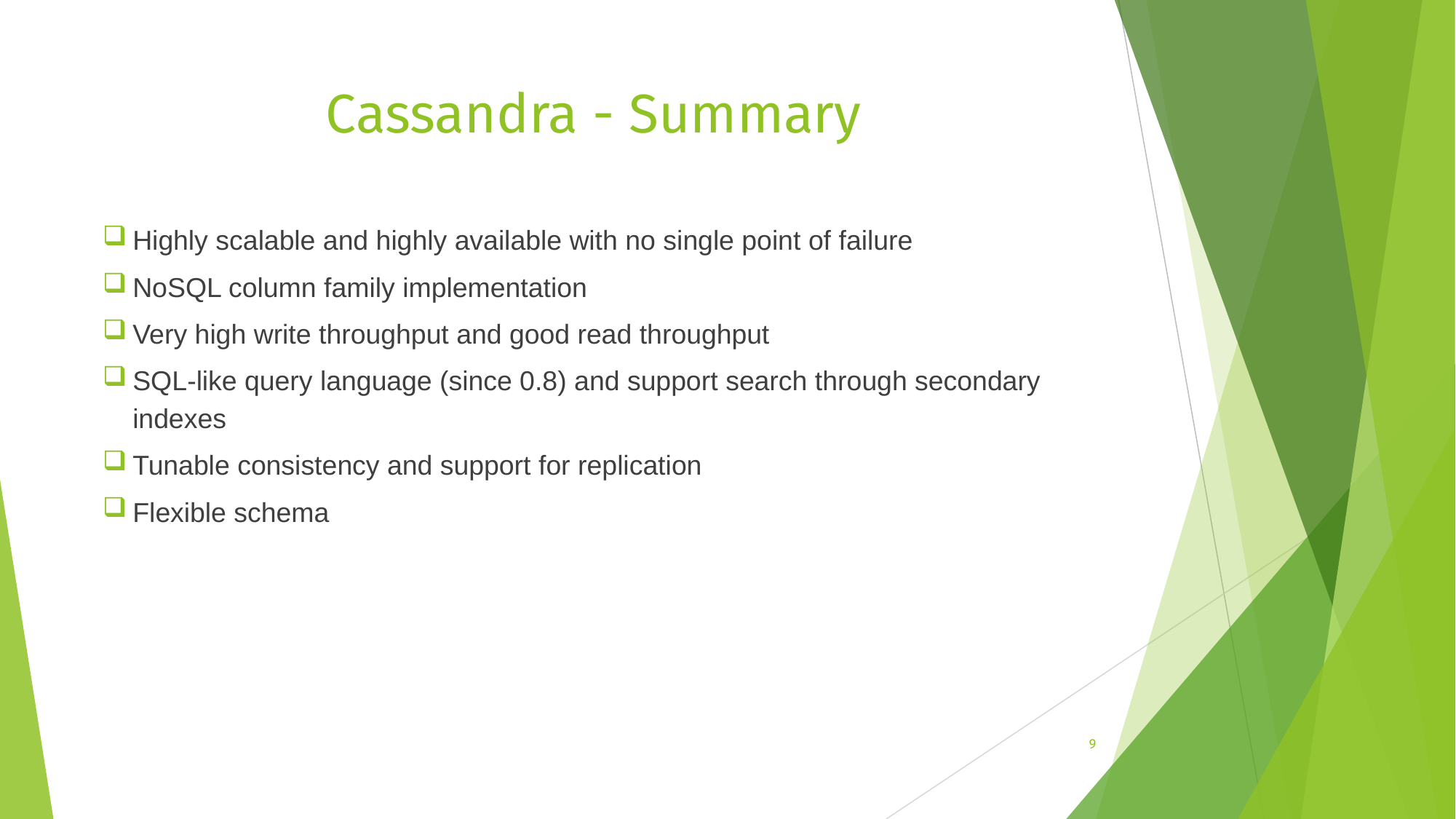

# Cassandra - Summary
Highly scalable and highly available with no single point of failure
NoSQL column family implementation
Very high write throughput and good read throughput
SQL-like query language (since 0.8) and support search through secondary indexes
Tunable consistency and support for replication
Flexible schema
9